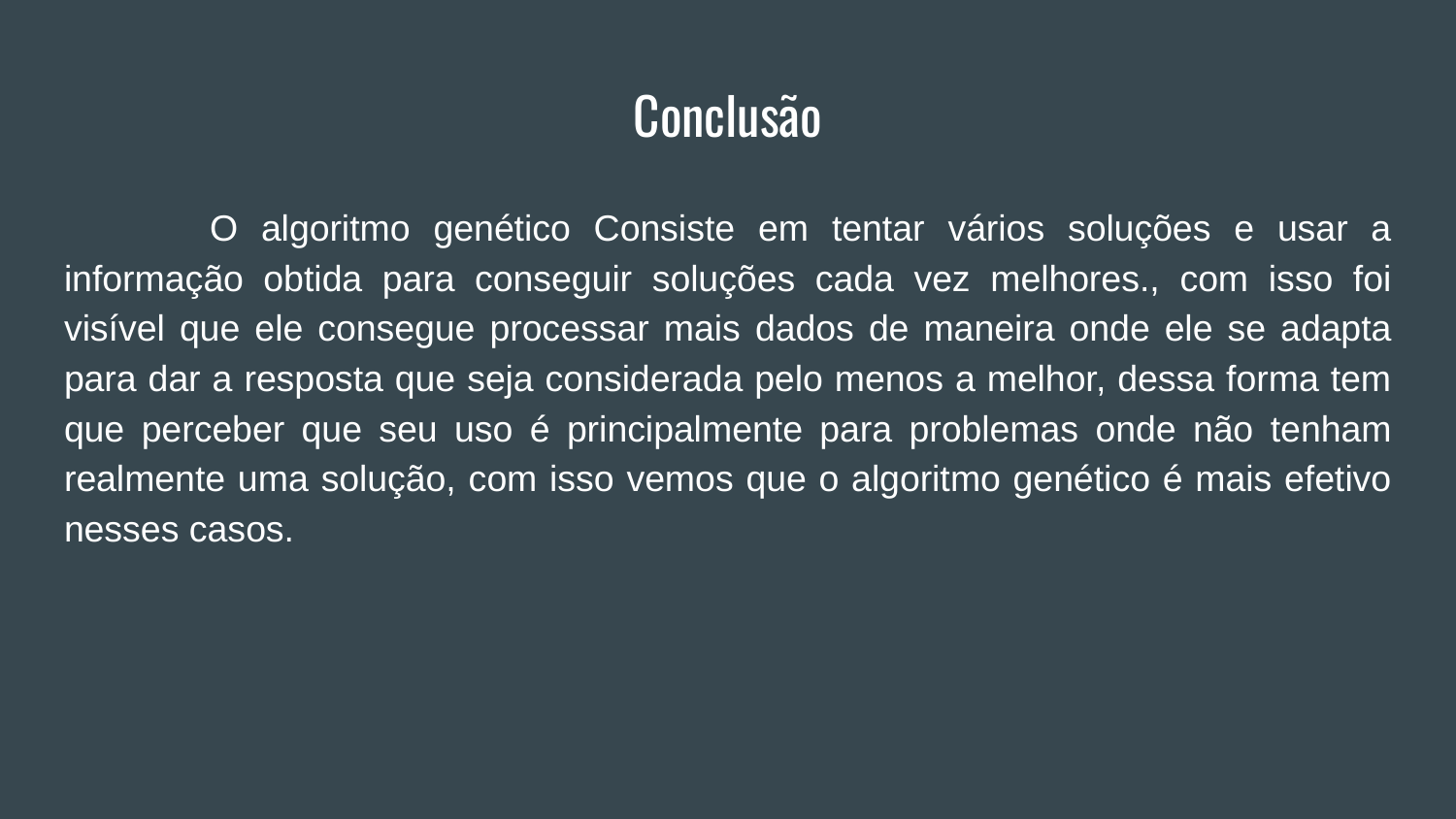

# Conclusão
	O algoritmo genético Consiste em tentar vários soluções e usar a informação obtida para conseguir soluções cada vez melhores., com isso foi visível que ele consegue processar mais dados de maneira onde ele se adapta para dar a resposta que seja considerada pelo menos a melhor, dessa forma tem que perceber que seu uso é principalmente para problemas onde não tenham realmente uma solução, com isso vemos que o algoritmo genético é mais efetivo nesses casos.